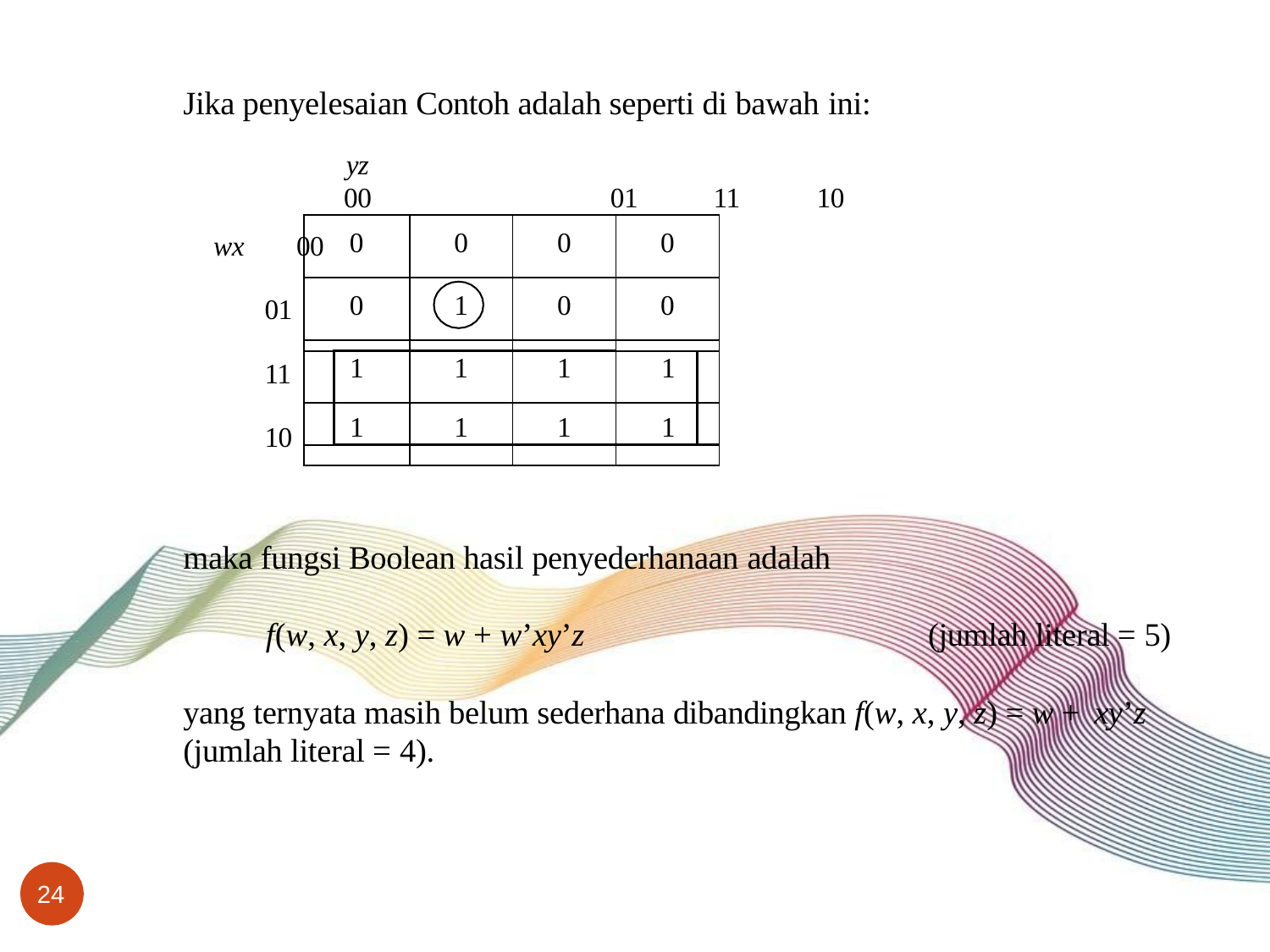

# Jika penyelesaian Contoh adalah seperti di bawah ini:
yz
00	01	11	10
wx	00

01

11

10

maka fungsi Boolean hasil penyederhanaan adalah

f(w, x, y, z) = w + w’xy’z	(jumlah literal = 5)

yang ternyata masih belum sederhana dibandingkan f(w, x, y, z) = w + xy’z
(jumlah literal = 4).
| 0 |  | 0 | 0 | 0 |  |
| --- | --- | --- | --- | --- | --- |
| 0 |  | 1 | 0 | 0 |  |
|  |  |  |  |  |  |
|  | 1 | 1 | 1 | 1 |  |
|  | 1 | 1 | 1 | 1 |  |
|  |  |  |  |  |  |

24